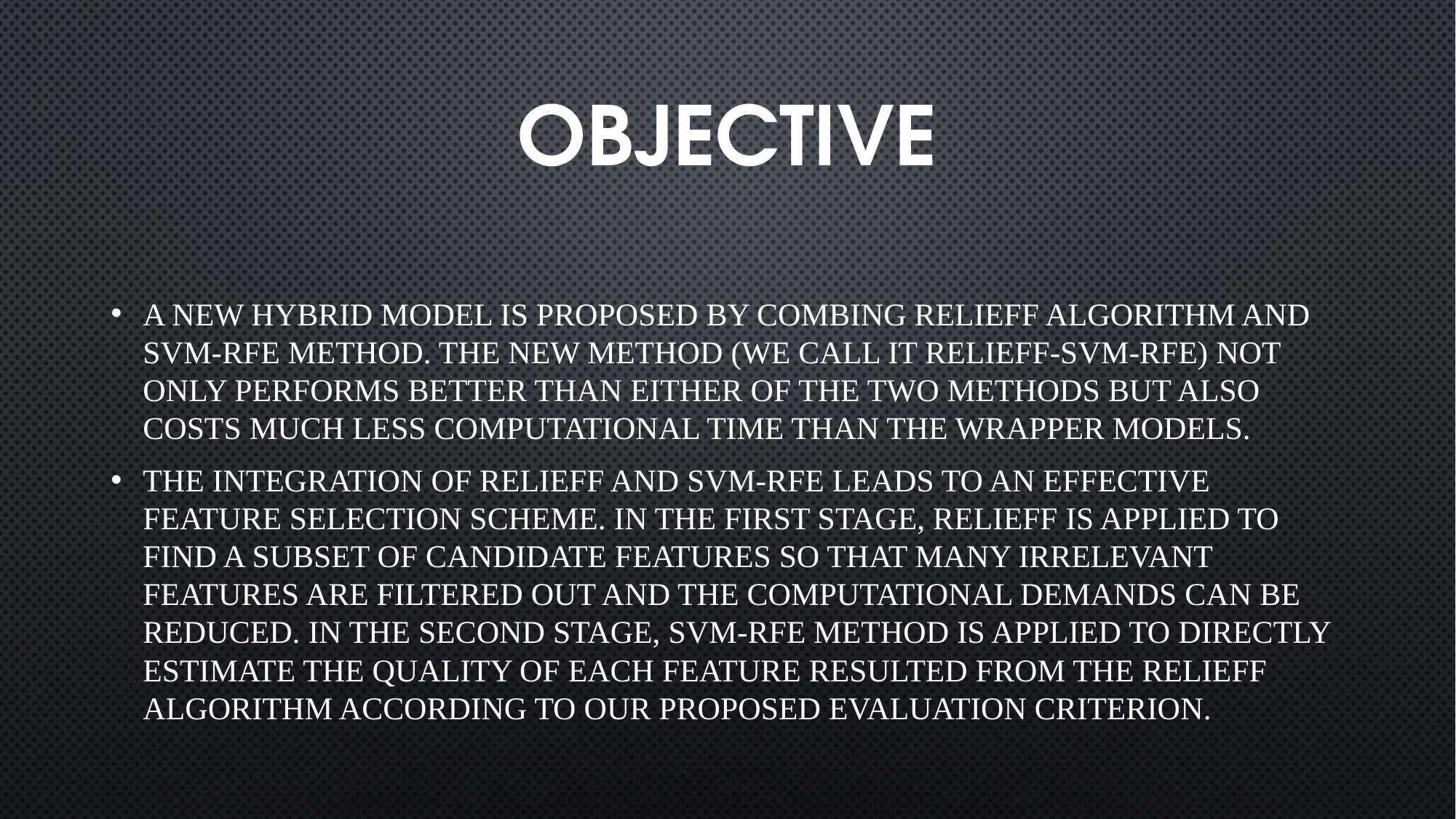

# Objective
A new hybrid model is proposed by combing reliefF algorithm and SVM-RFE method. The new method (we call it reliefF-SVM-RFE) not only performs better than either of the two methods but also costs much less computational time than the wrapper models.
The integration of reliefF and SVM-RFE leads to an effective feature selection scheme. In the first stage, reliefF is applied to find a subset of candidate features so that many irrelevant features are filtered out and the computational demands can be reduced. In the second stage, SVM-RFE method is applied to directly estimate the quality of each feature resulted from the reliefF algorithm according to our proposed evaluation criterion.